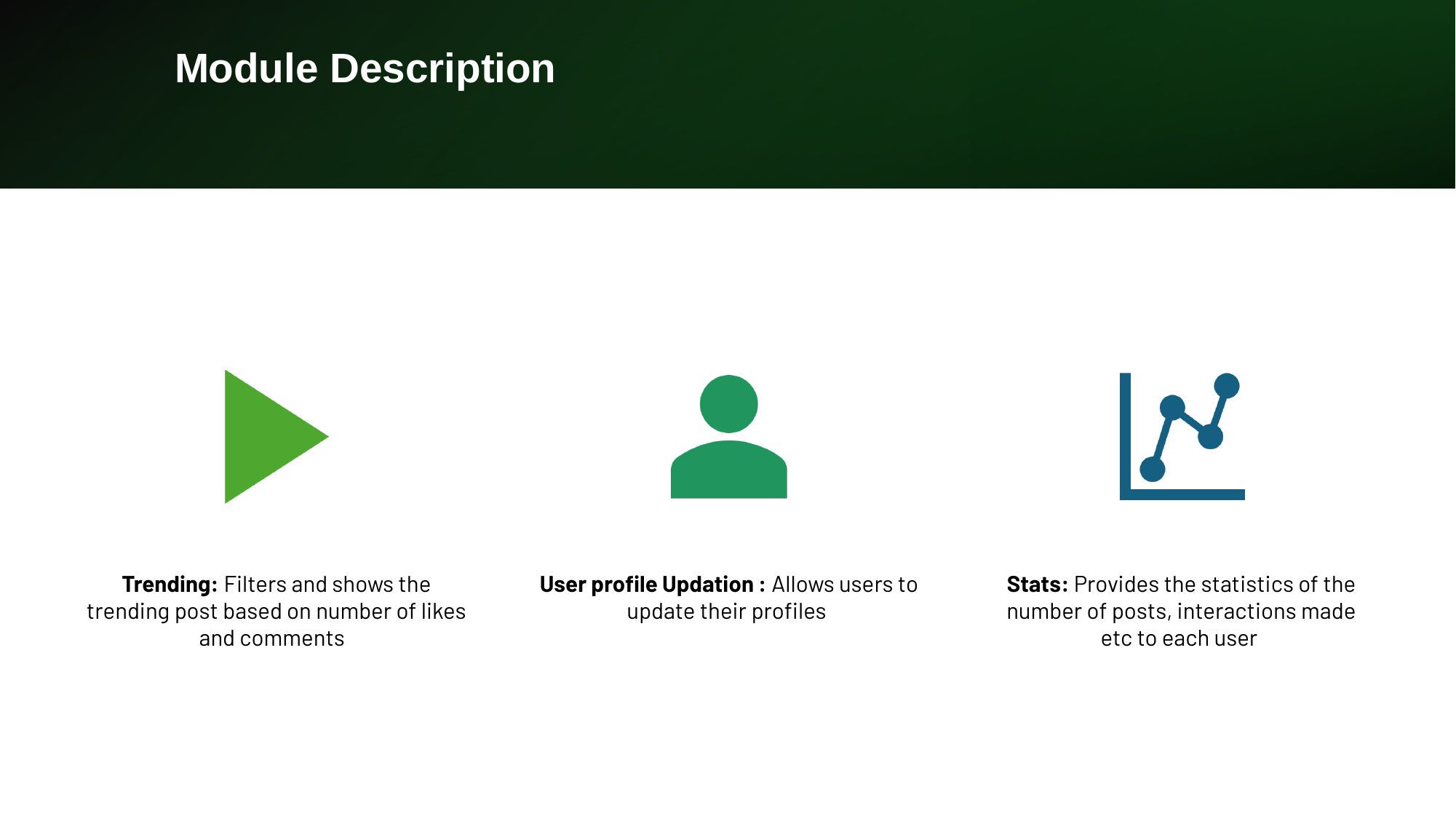

# Module Description
Trending: Filters and shows the trending post based on number of likes and comments
User profile Updation : Allows users to update their profiles
Stats: Provides the statistics of the number of posts, interactions made etc to each user